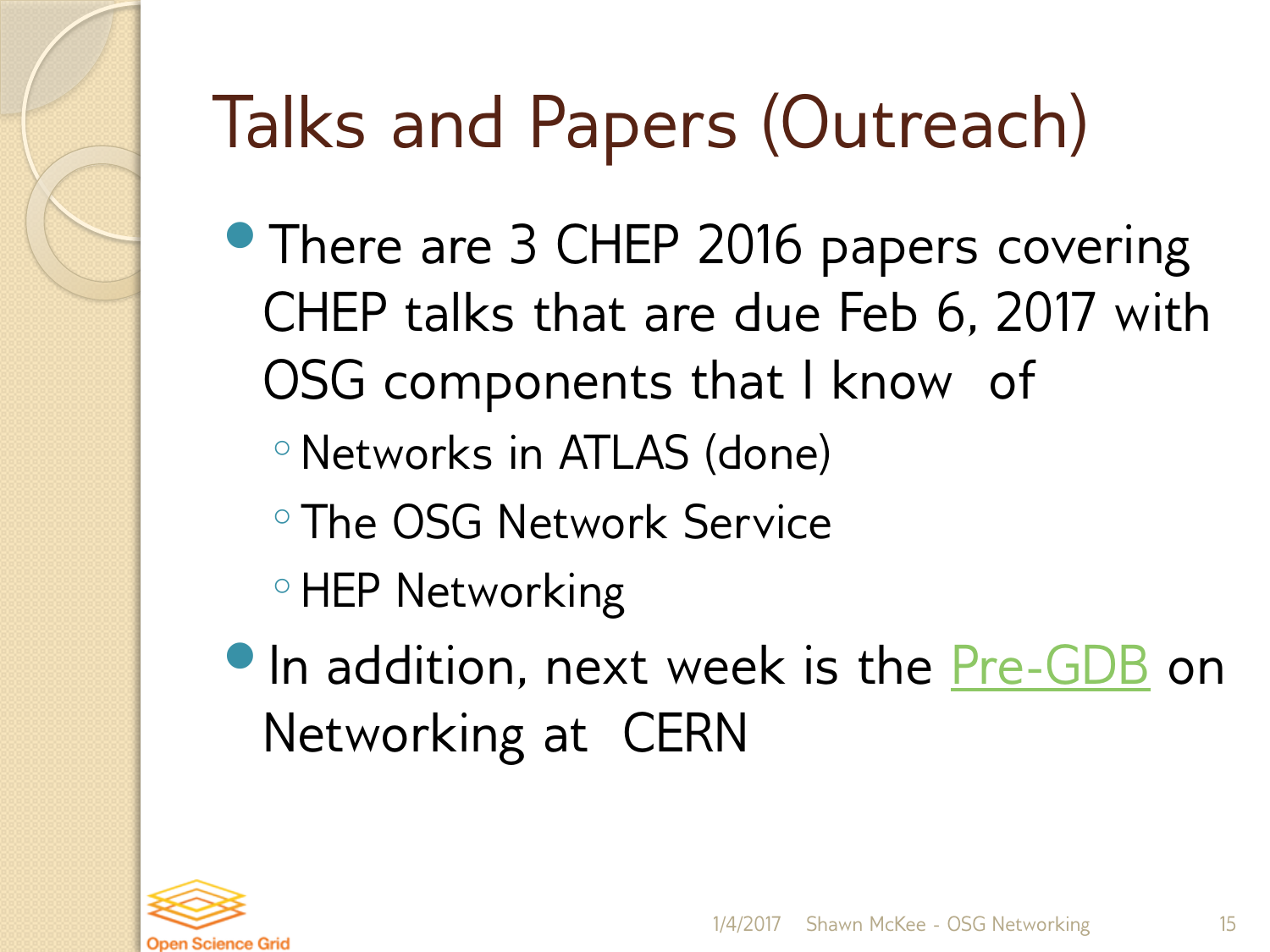

# Talks and Papers (Outreach)
There are 3 CHEP 2016 papers covering CHEP talks that are due Feb 6, 2017 with OSG components that I know  of
Networks in ATLAS (done)
The OSG Network Service
HEP Networking
In addition, next week is the Pre-GDB on Networking at  CERN

1/4/2017
Shawn McKee - OSG Networking
15